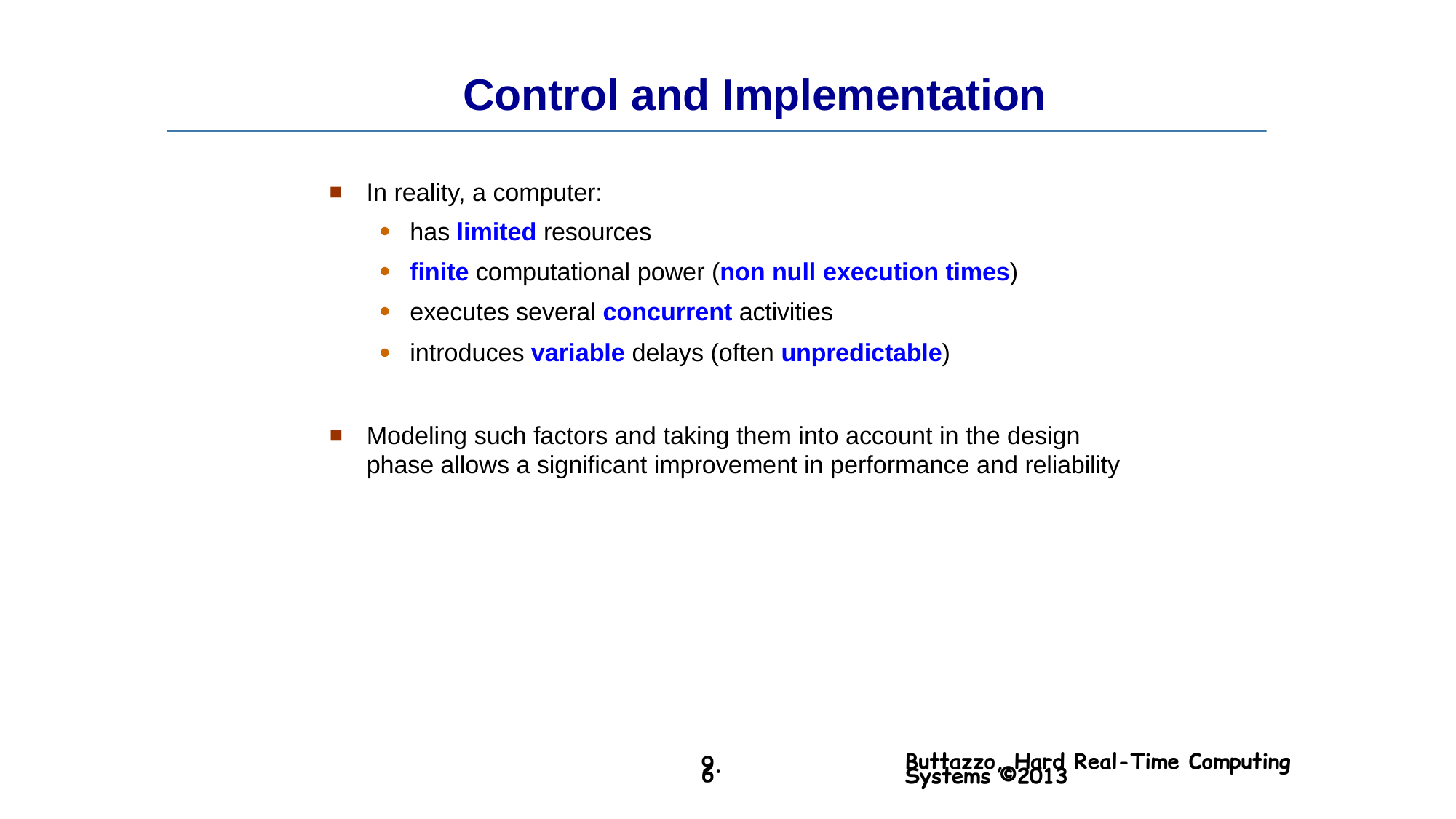

# Control and Implementation
In reality, a computer:
has limited resources
finite computational power (non null execution times)
executes several concurrent activities
introduces variable delays (often unpredictable)

Modeling such factors and taking them into account in the design phase allows a significant improvement in performance and reliability
Buttazzo, Hard Real-Time Computing Systems ©2013
9.6